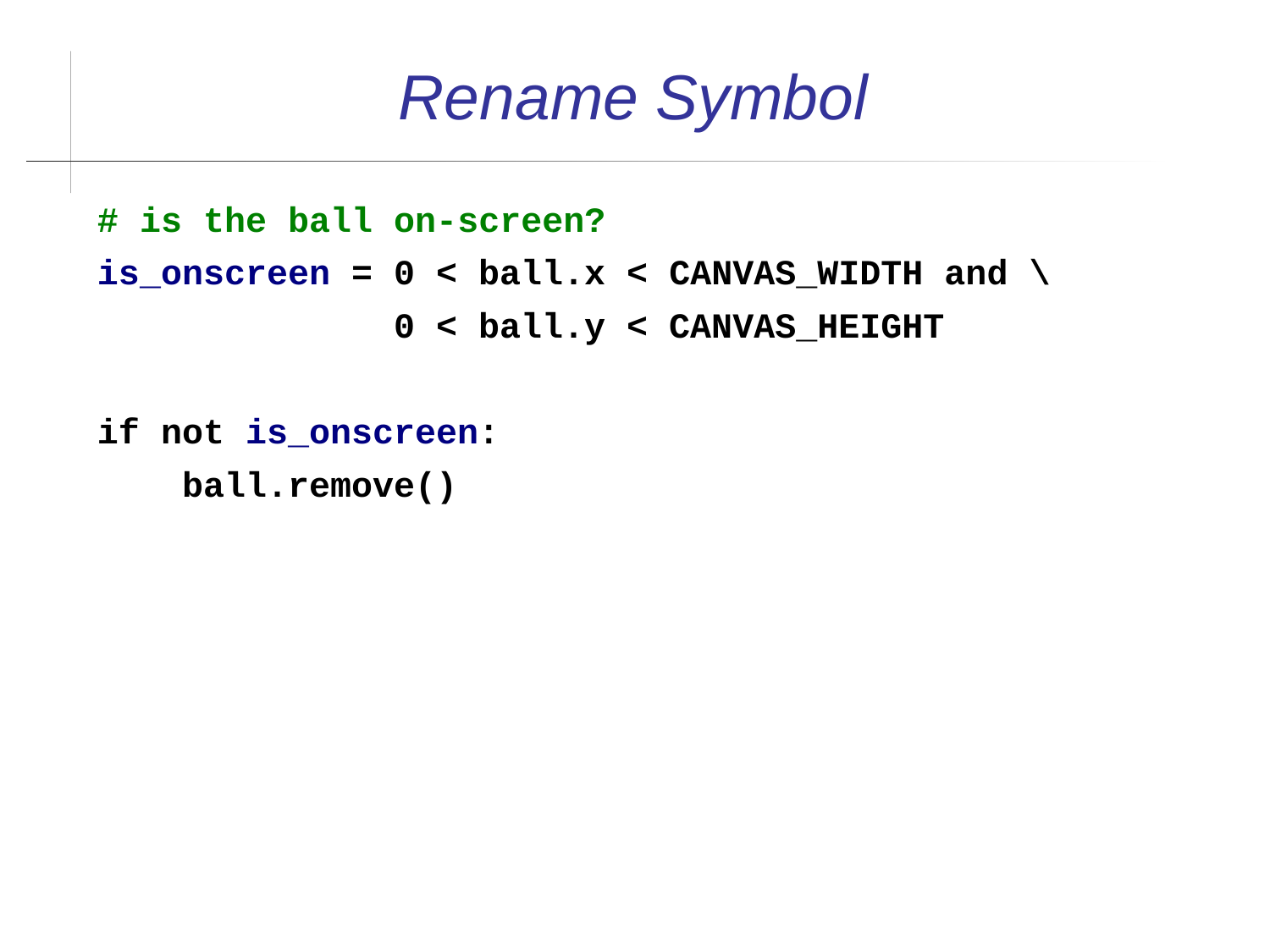

Rename Symbol
# is the ball on-screen?
is_onscreen = 0 < ball.x < CANVAS_WIDTH and \
              0 < ball.y < CANVAS_HEIGHT

if not is_onscreen:
    ball.remove()